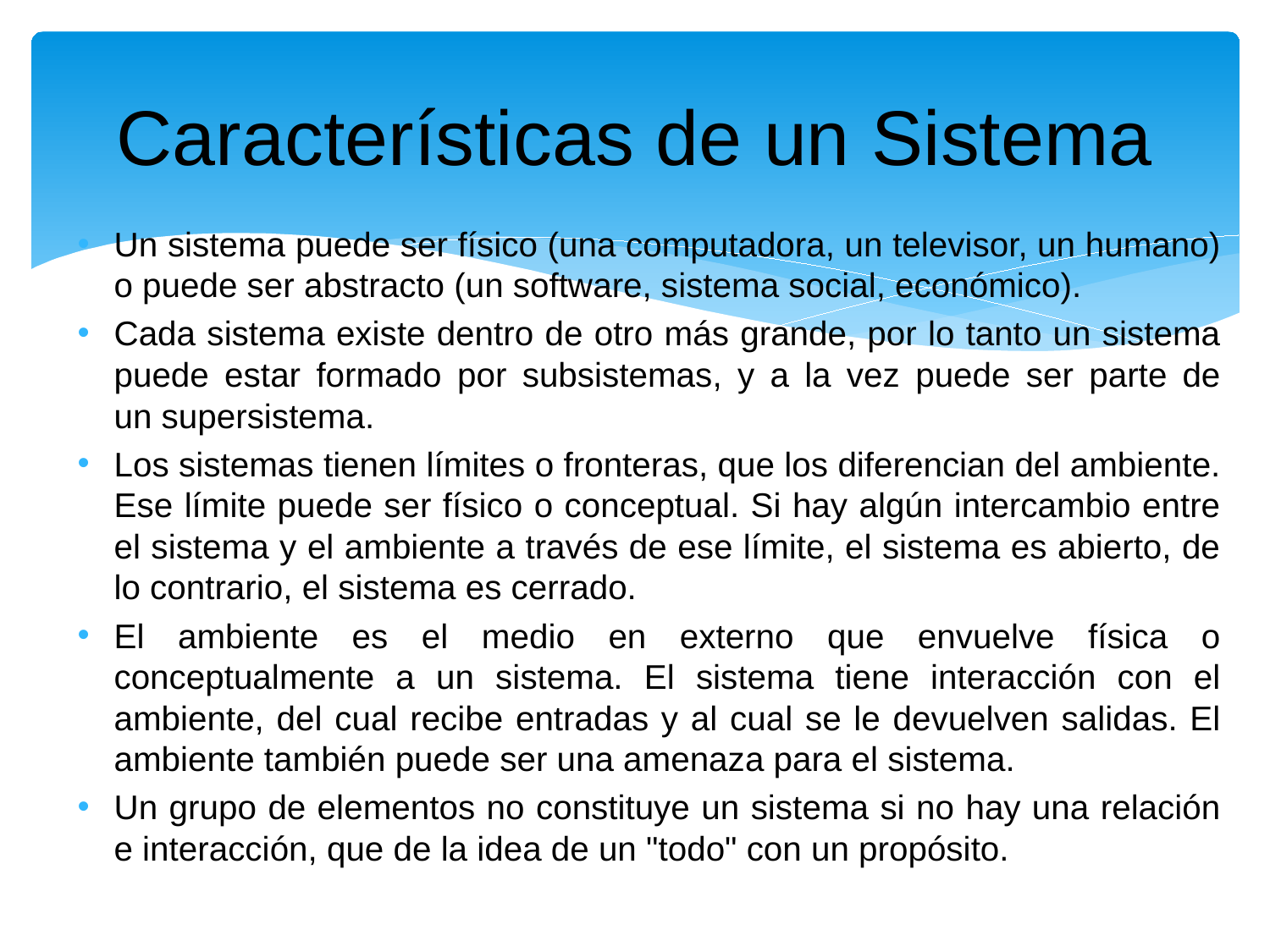

# Características de un Sistema
Un sistema puede ser físico (una computadora, un televisor, un humano) o puede ser abstracto (un software, sistema social, económico).
Cada sistema existe dentro de otro más grande, por lo tanto un sistema puede estar formado por subsistemas, y a la vez puede ser parte de un supersistema.
Los sistemas tienen límites o fronteras, que los diferencian del ambiente. Ese límite puede ser físico o conceptual. Si hay algún intercambio entre el sistema y el ambiente a través de ese límite, el sistema es abierto, de lo contrario, el sistema es cerrado.
El ambiente es el medio en externo que envuelve física o conceptualmente a un sistema. El sistema tiene interacción con el ambiente, del cual recibe entradas y al cual se le devuelven salidas. El ambiente también puede ser una amenaza para el sistema.
Un grupo de elementos no constituye un sistema si no hay una relación e interacción, que de la idea de un "todo" con un propósito.